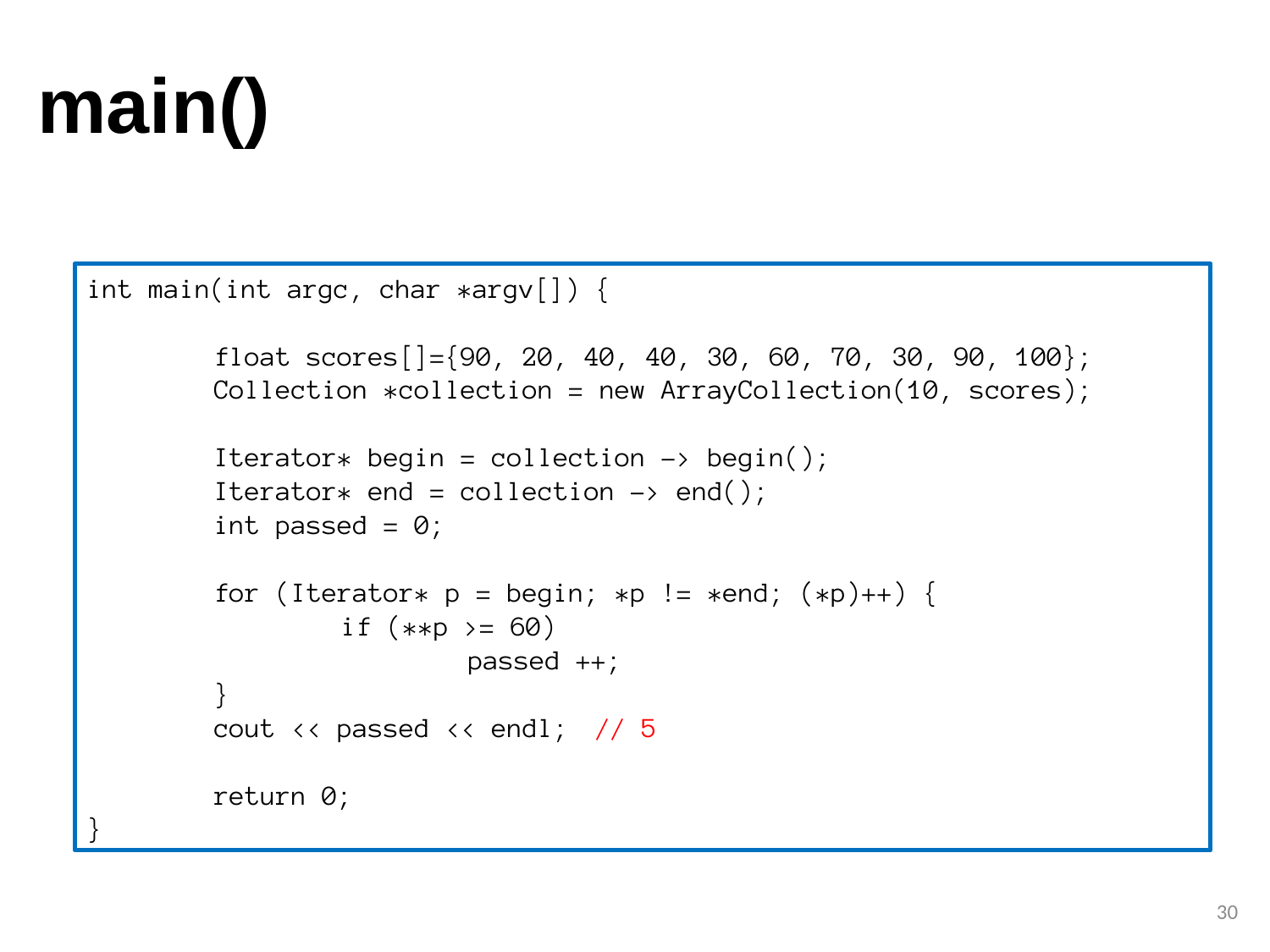

# main()
int main(int argc, char *argv[]) {

	float scores[]={90, 20, 40, 40, 30, 60, 70, 30, 90, 100};
	Collection *collection = new ArrayCollection(10, scores);

	Iterator* begin = collection -> begin();
	Iterator* end = collection -> end();
	int passed = 0;

	for (Iterator* p = begin; *p != *end; (*p)++) {
		if (**p >= 60)
			passed ++;
	}
	cout << passed << endl;	// 5

	return 0;
}
30